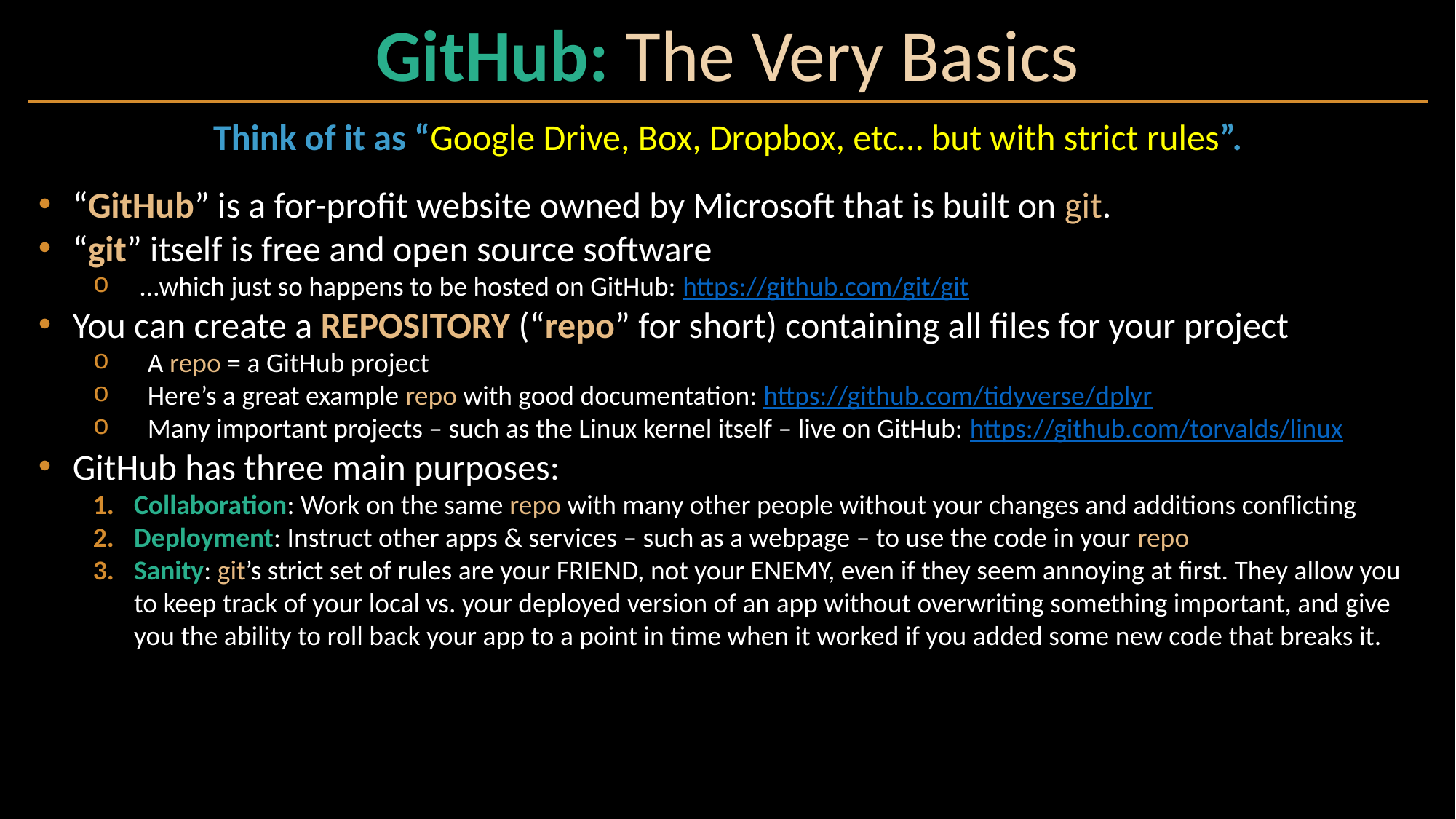

# GitHub: The Very Basics
Think of it as “Google Drive, Box, Dropbox, etc… but with strict rules”.
“GitHub” is a for-profit website owned by Microsoft that is built on git.
“git” itself is free and open source software
 …which just so happens to be hosted on GitHub: https://github.com/git/git
You can create a REPOSITORY (“repo” for short) containing all files for your project
A repo = a GitHub project
Here’s a great example repo with good documentation: https://github.com/tidyverse/dplyr
Many important projects – such as the Linux kernel itself – live on GitHub: https://github.com/torvalds/linux
GitHub has three main purposes:
Collaboration: Work on the same repo with many other people without your changes and additions conflicting
Deployment: Instruct other apps & services – such as a webpage – to use the code in your repo
Sanity: git’s strict set of rules are your FRIEND, not your ENEMY, even if they seem annoying at first. They allow you to keep track of your local vs. your deployed version of an app without overwriting something important, and give you the ability to roll back your app to a point in time when it worked if you added some new code that breaks it.